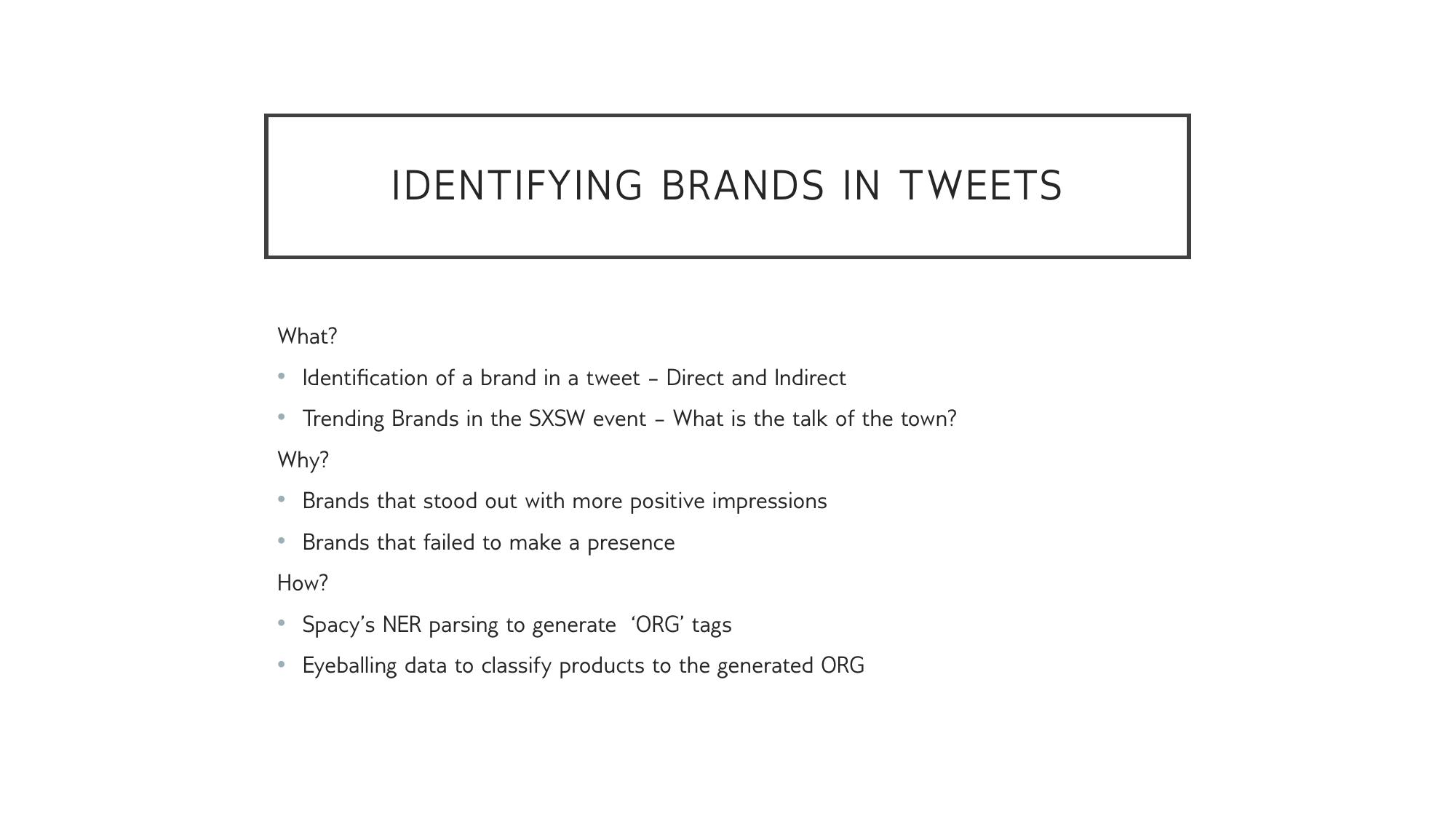

# Identifying brands in tweets
What?
Identification of a brand in a tweet – Direct and Indirect
Trending Brands in the SXSW event – What is the talk of the town?
Why?
Brands that stood out with more positive impressions
Brands that failed to make a presence
How?
Spacy’s NER parsing to generate  ‘ORG’ tags
Eyeballing data to classify products to the generated ORG